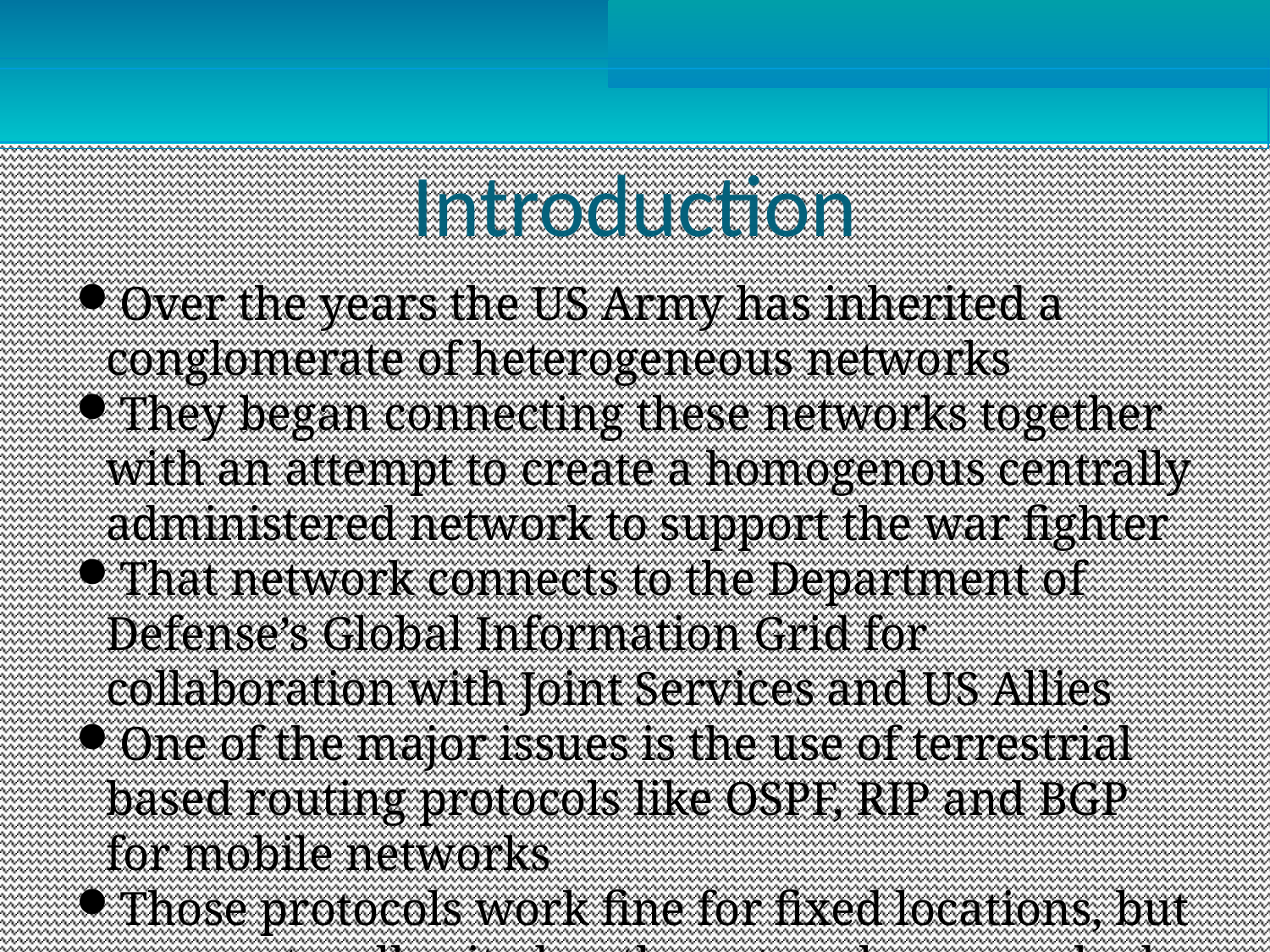

Introduction
Over the years the US Army has inherited a conglomerate of heterogeneous networks
They began connecting these networks together with an attempt to create a homogenous centrally administered network to support the war fighter
That network connects to the Department of Defense’s Global Information Grid for collaboration with Joint Services and US Allies
One of the major issues is the use of terrestrial based routing protocols like OSPF, RIP and BGP for mobile networks
Those protocols work fine for fixed locations, but were not well suited as the network was pushed out to the edge
In addition to pushing that network out to the soldiers on missions, those soldiers are on the move